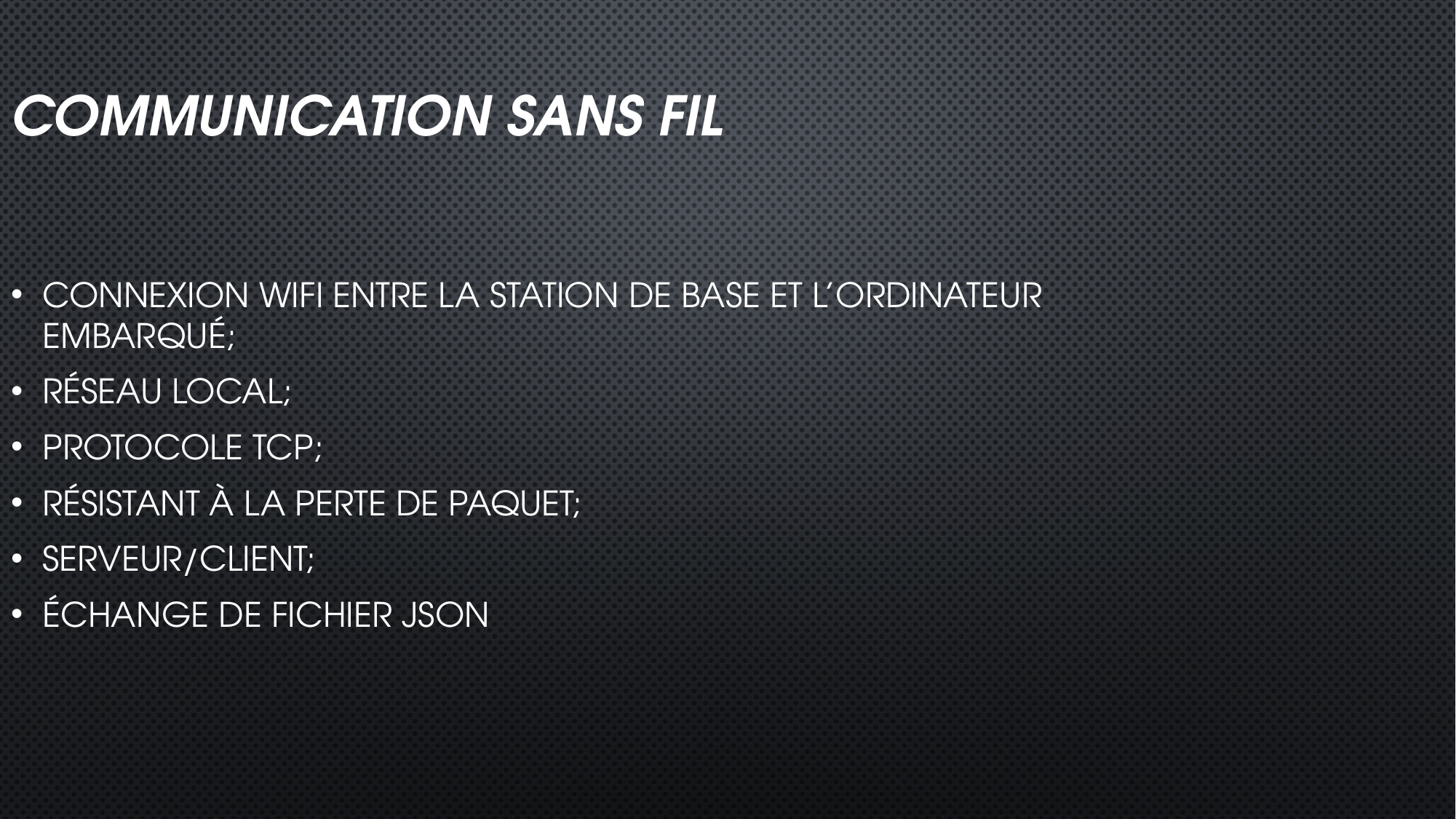

# Communication sans fil
Connexion Wifi entre la station de base et l’ordinateur embarqué;
Réseau Local;
Protocole TCP;
Résistant à la perte de paquet;
Serveur/Client;
Échange de fichier JSON